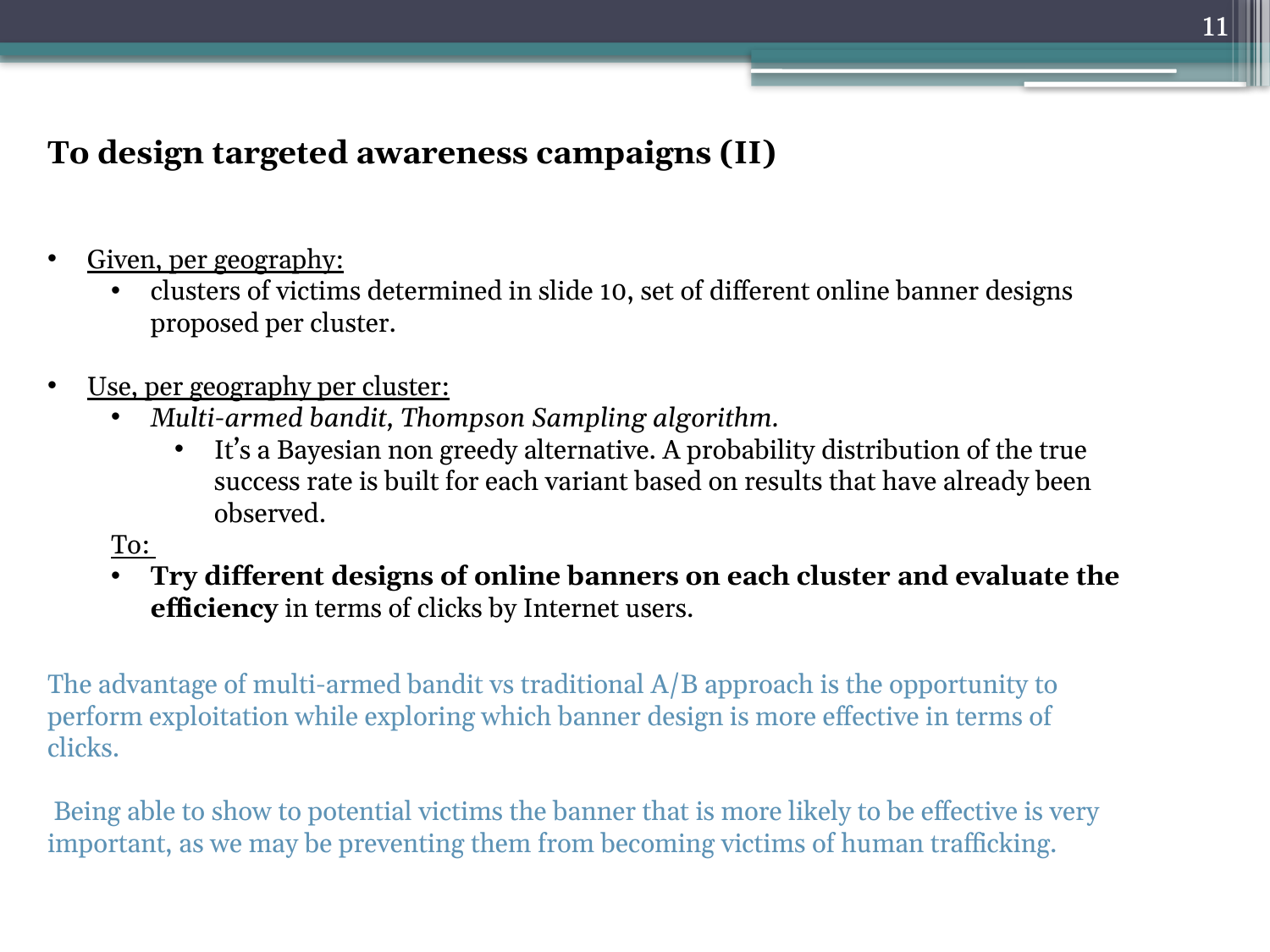

11
To design targeted awareness campaigns (II)
Given, per geography:
clusters of victims determined in slide 10, set of different online banner designs proposed per cluster.

Use, per geography per cluster:
Multi-armed bandit, Thompson Sampling algorithm.
It’s a Bayesian non greedy alternative. A probability distribution of the true success rate is built for each variant based on results that have already been observed.
To:
Try different designs of online banners on each cluster and evaluate the efficiency in terms of clicks by Internet users.
The advantage of multi-armed bandit vs traditional A/B approach is the opportunity to perform exploitation while exploring which banner design is more effective in terms of clicks.

 Being able to show to potential victims the banner that is more likely to be effective is very important, as we may be preventing them from becoming victims of human trafficking.